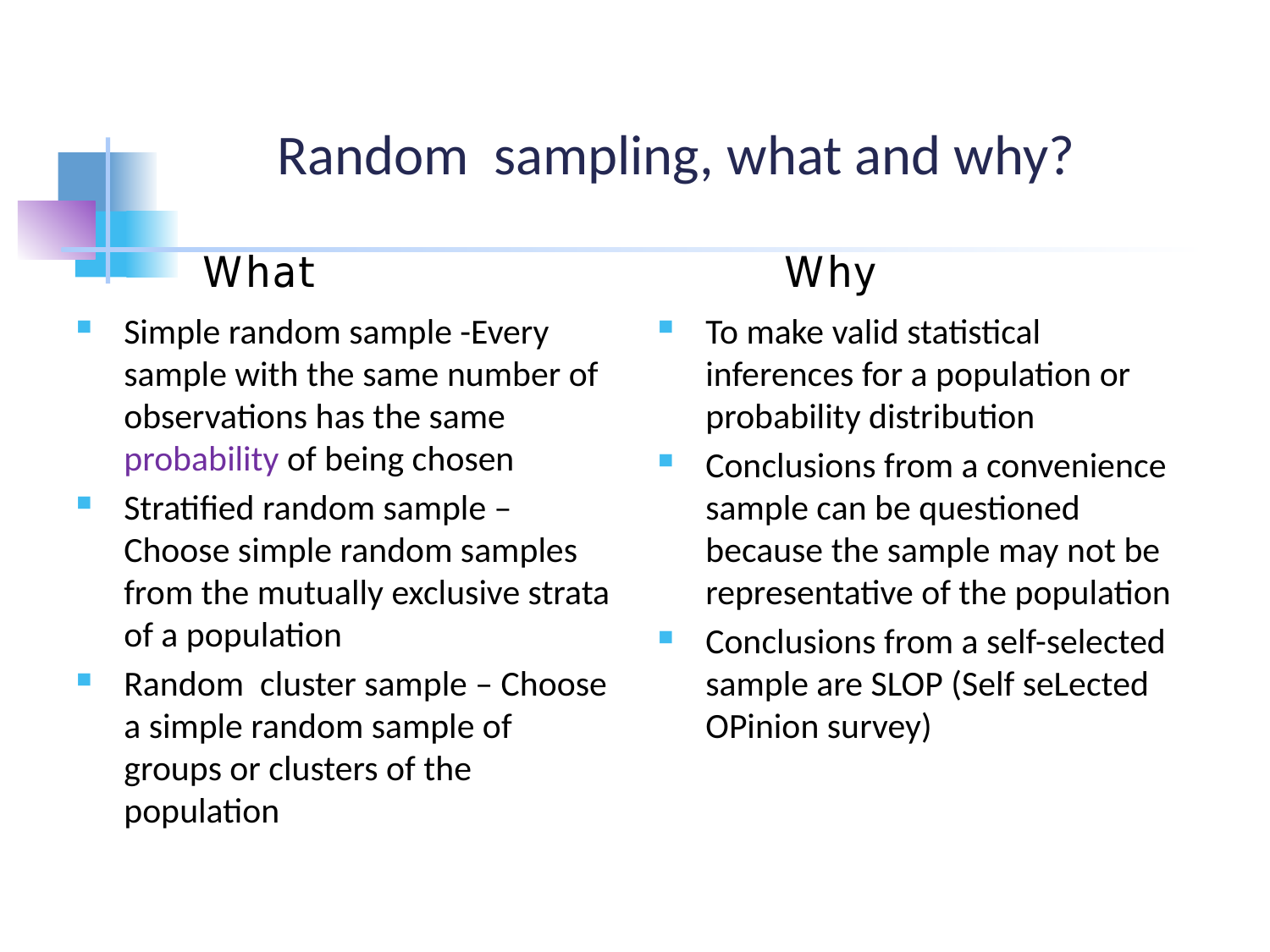

# Random sampling, what and why?
	What
	Why
Simple random sample -Every sample with the same number of observations has the same probability of being chosen
Stratified random sample – Choose simple random samples from the mutually exclusive strata of a population
Random  cluster sample – Choose a simple random sample of groups or clusters of the population
To make valid statistical inferences for a population or probability distribution
Conclusions from a convenience sample can be questioned because the sample may not be representative of the population
Conclusions from a self-selected sample are SLOP (Self seLected OPinion survey)